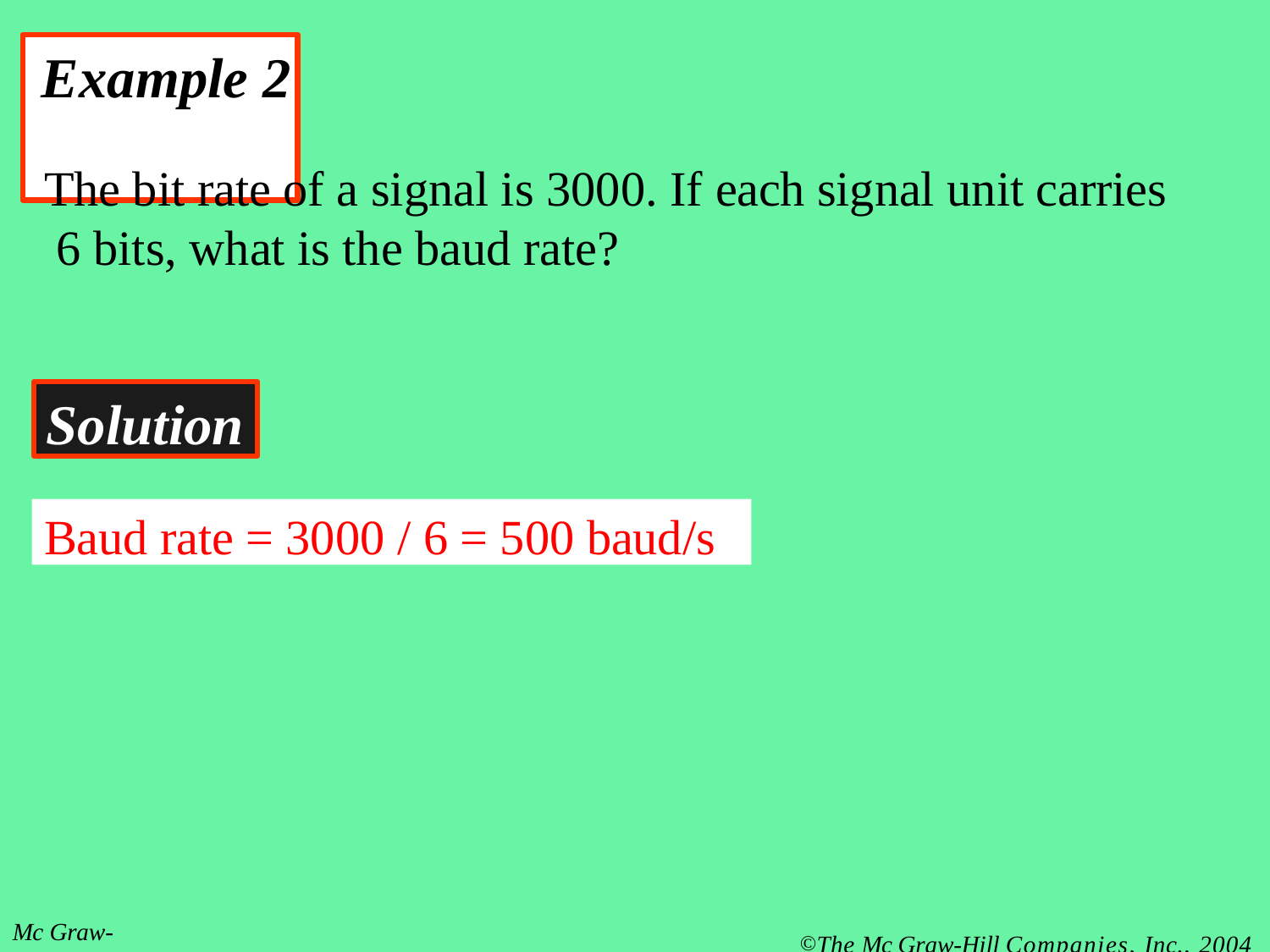

# Example 2
The bit rate of a signal is 3000. If each signal unit carries  6 bits, what is the baud rate?
Solution
Baud rate = 3000 / 6 = 500 baud/s
©The Mc Graw-Hill Companies, Inc., 2004
Mc Graw-Hill